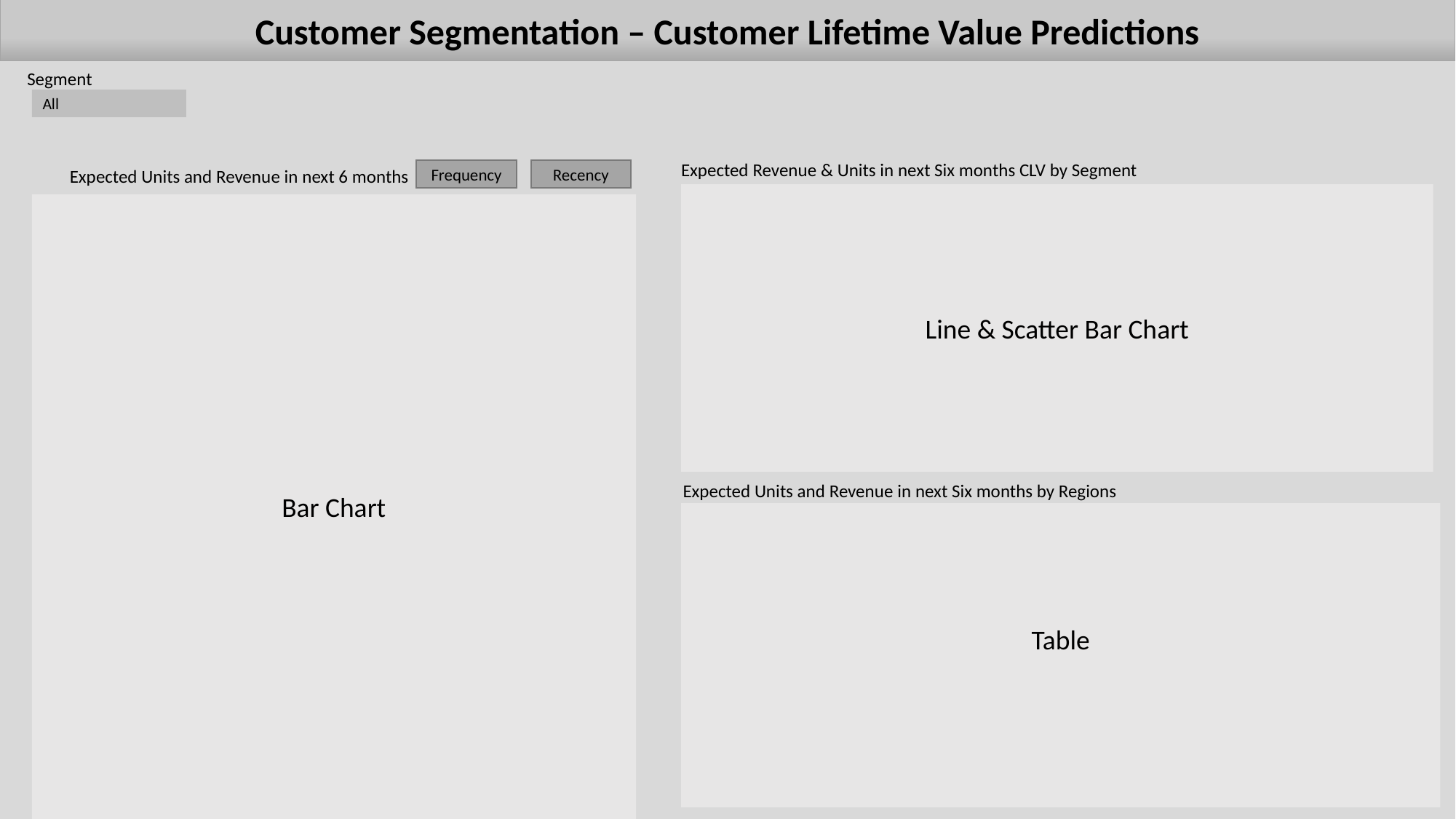

Customer Segmentation – Customer Lifetime Value Predictions
Segment
All
Expected Revenue & Units in next Six months CLV by Segment
Expected Units and Revenue in next 6 months
Frequency
Recency
Line & Scatter Bar Chart
Bar Chart
Expected Units and Revenue in next Six months by Regions
Table